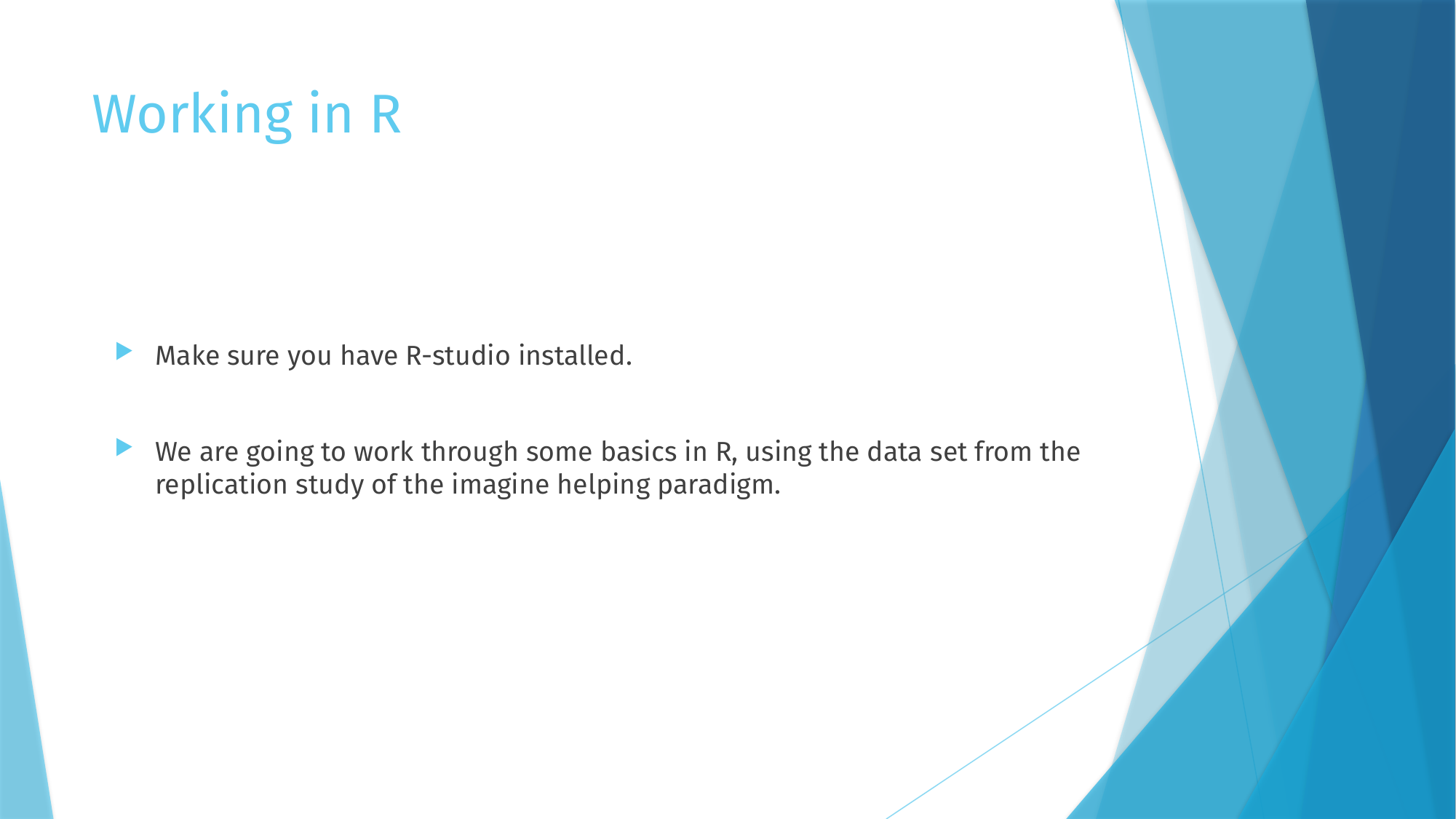

# Working in R
Make sure you have R-studio installed.

We are going to work through some basics in R, using the data set from the replication study of the imagine helping paradigm.